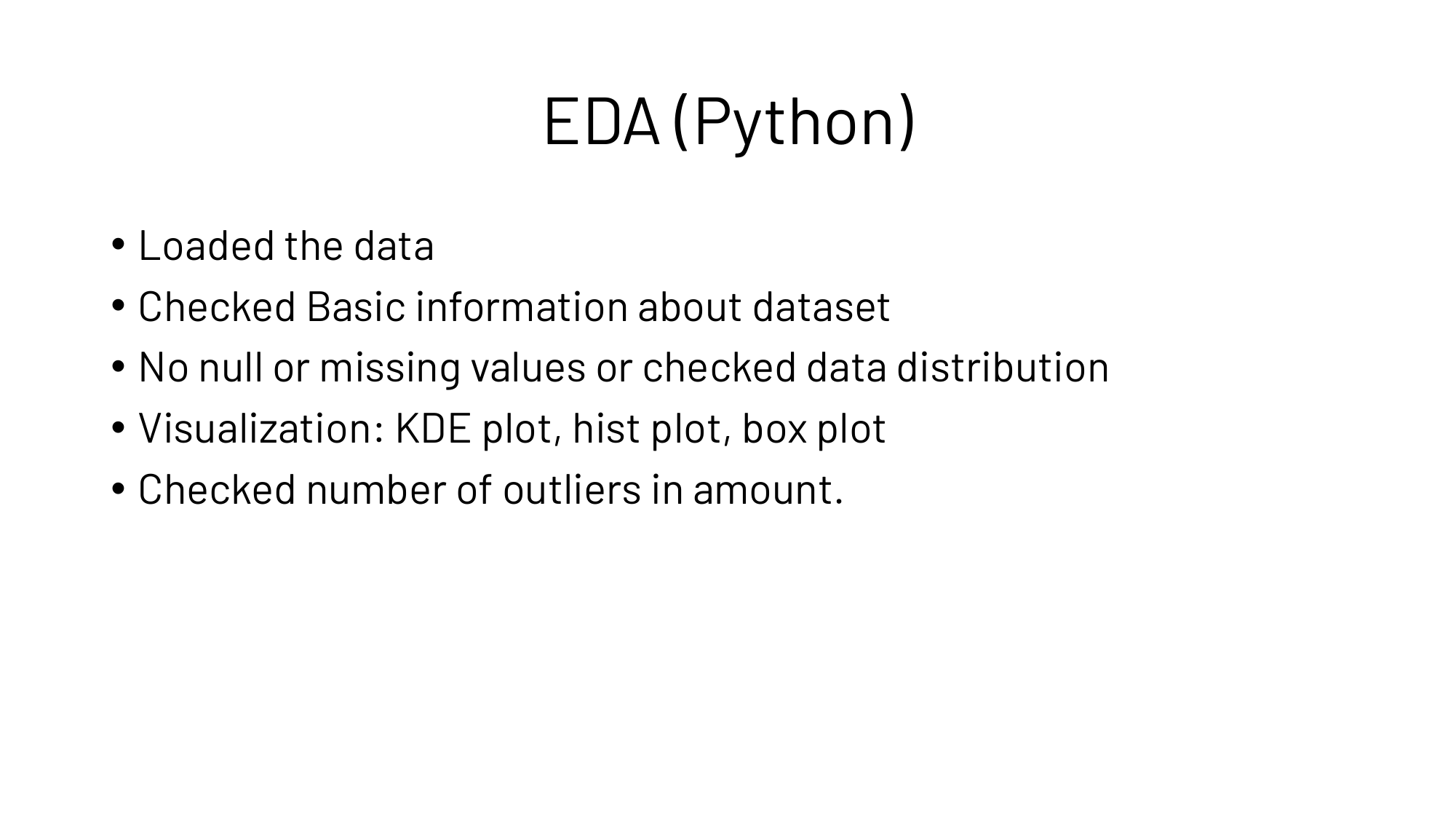

# EDA (Python)
Loaded the data
Checked Basic information about dataset
No null or missing values or checked data distribution
Visualization: KDE plot, hist plot, box plot
Checked number of outliers in amount.